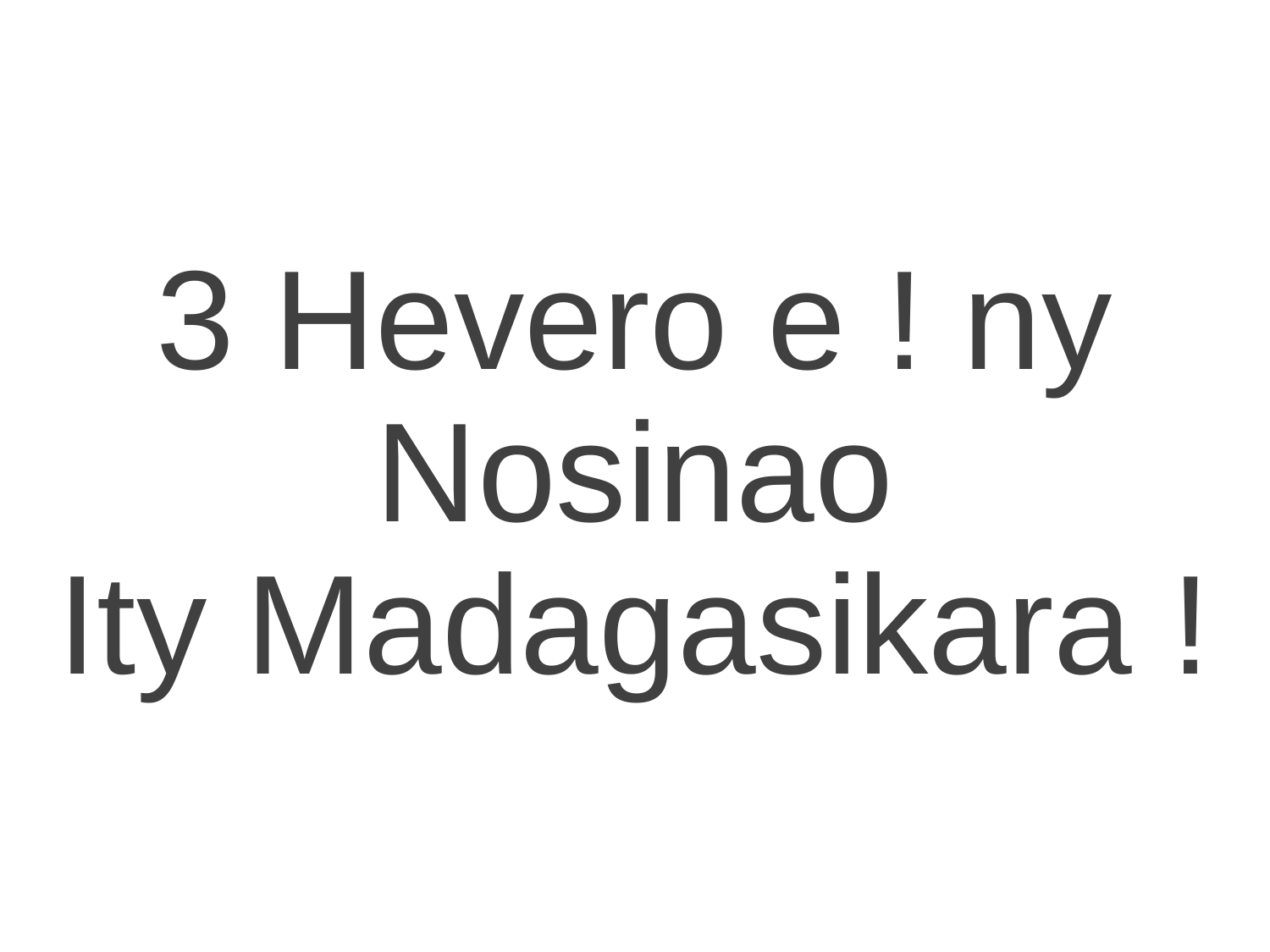

3 Hevero e ! ny Nosinao
Ity Madagasikara !